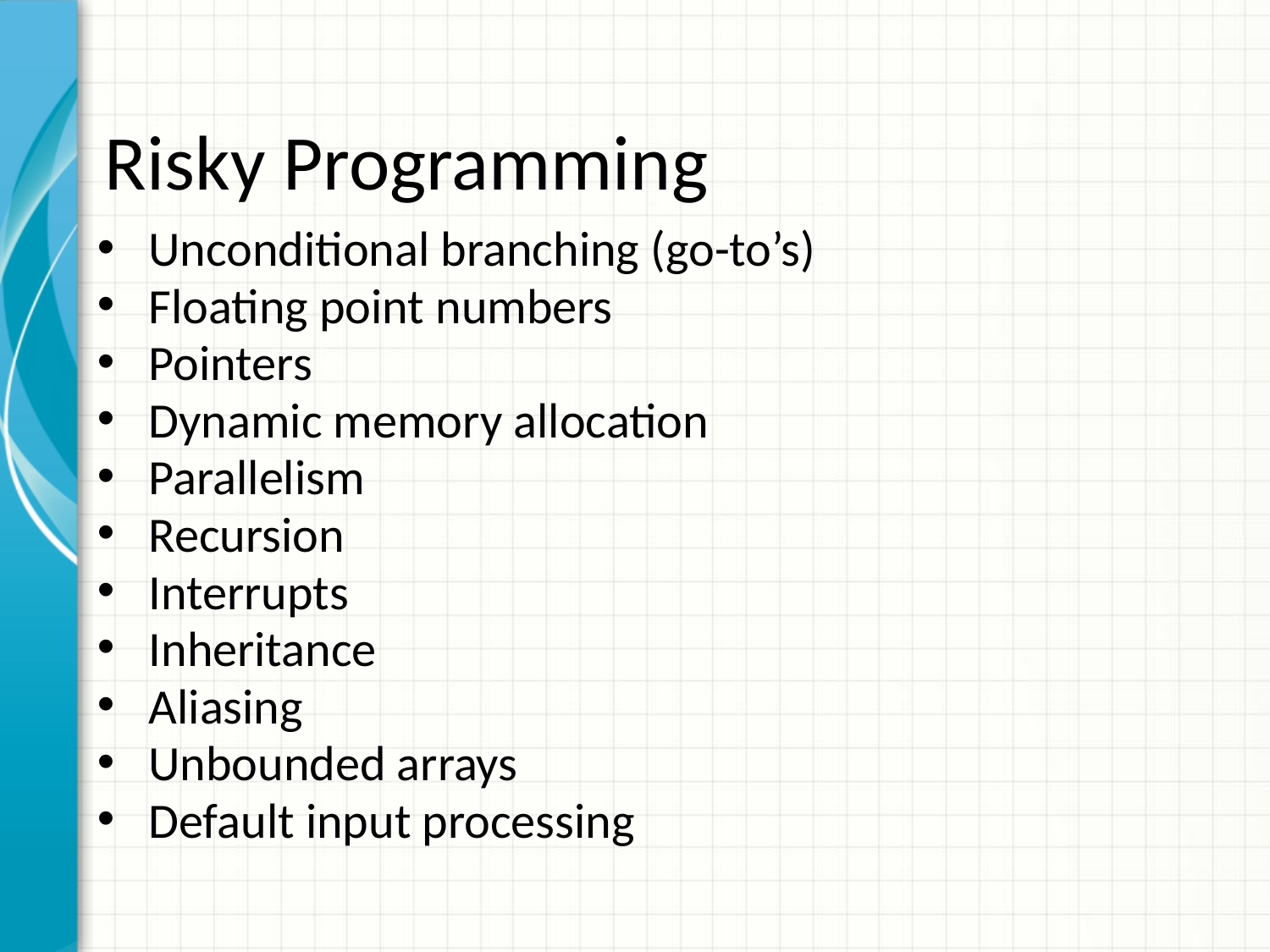

# Risky Programming
Unconditional branching (go-to’s)
Floating point numbers
Pointers
Dynamic memory allocation
Parallelism
Recursion
Interrupts
Inheritance
Aliasing
Unbounded arrays
Default input processing